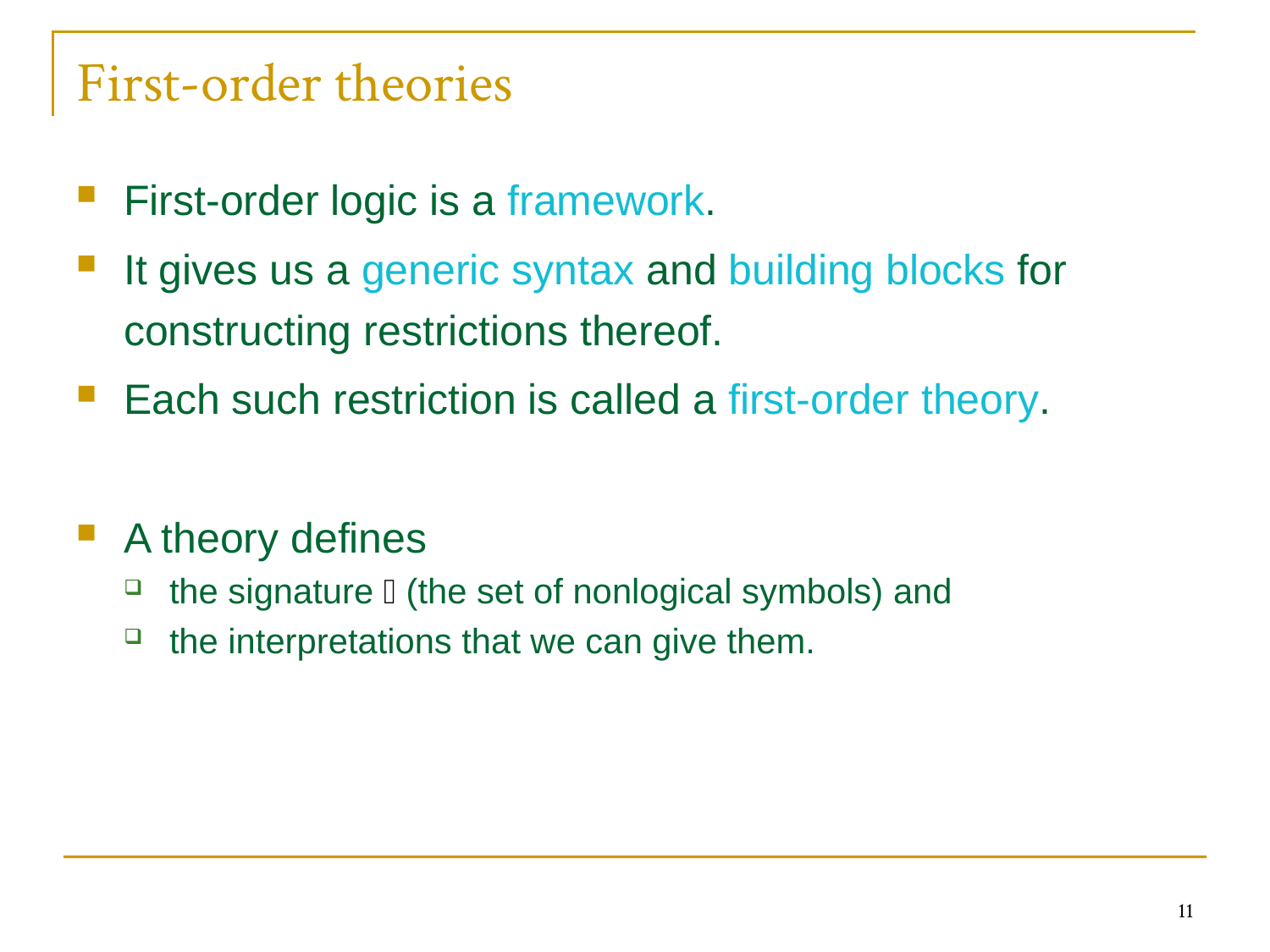

# First-order theories
First-order logic is a framework.
It gives us a generic syntax and building blocks for constructing restrictions thereof.
Each such restriction is called a first-order theory.

A theory defines
the signature ∑ (the set of nonlogical symbols) and
the interpretations that we can give them.

11